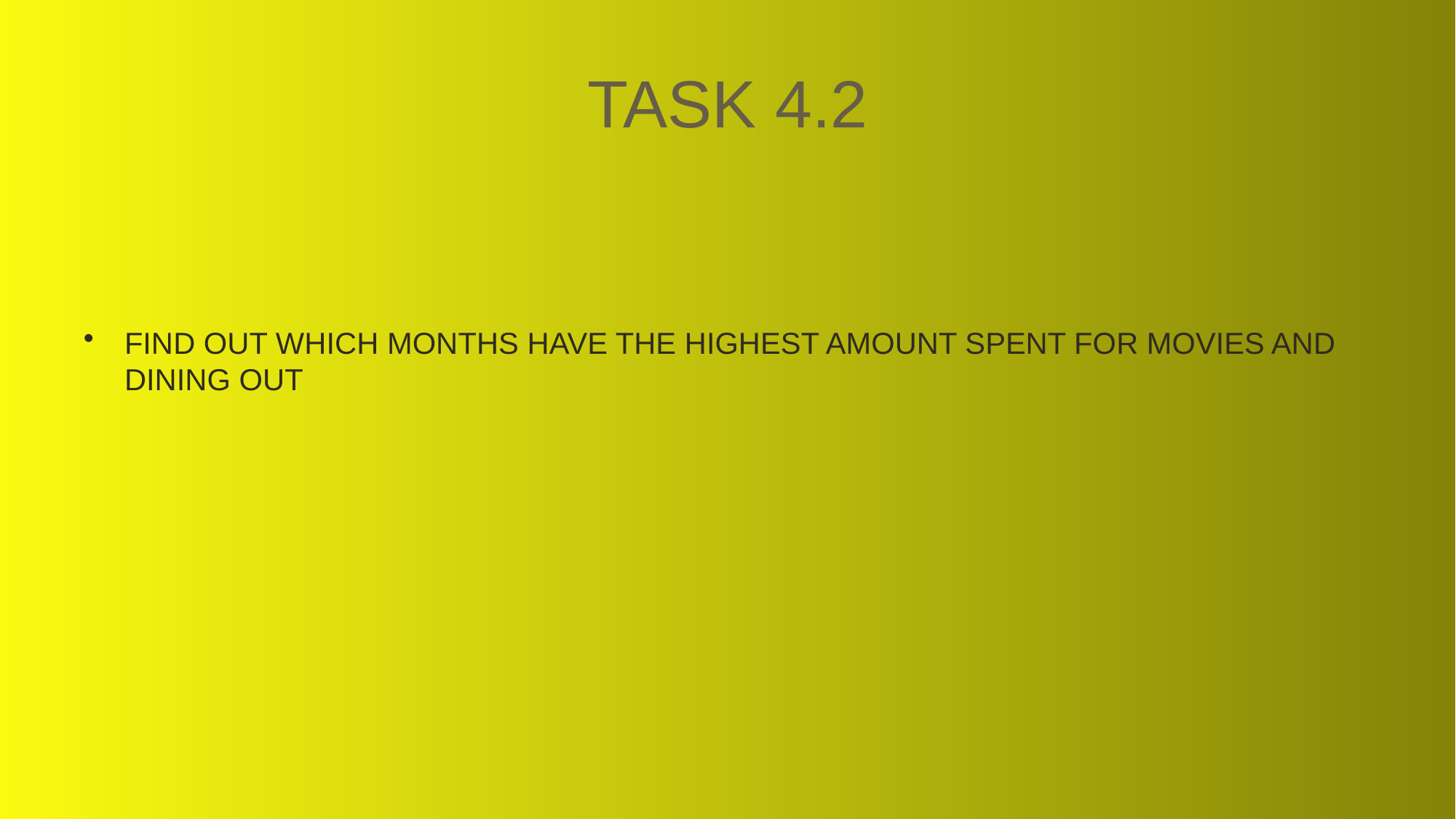

# TASK 4.2

FIND OUT WHICH MONTHS HAVE THE HIGHEST AMOUNT SPENT FOR MOVIES AND DINING OUT